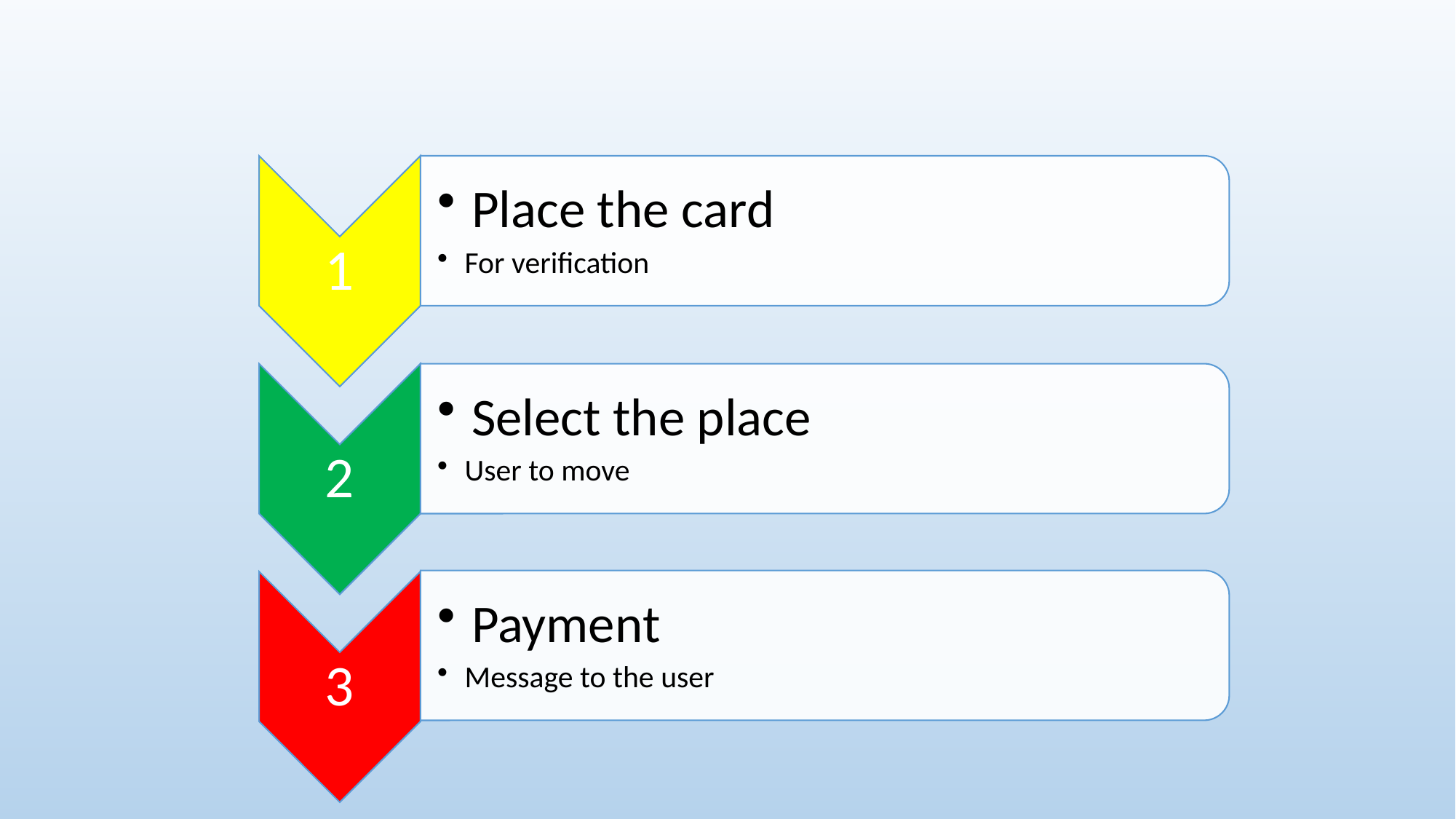

1
Place the card
For verification
2
Select the place
User to move
3
Payment
Message to the user